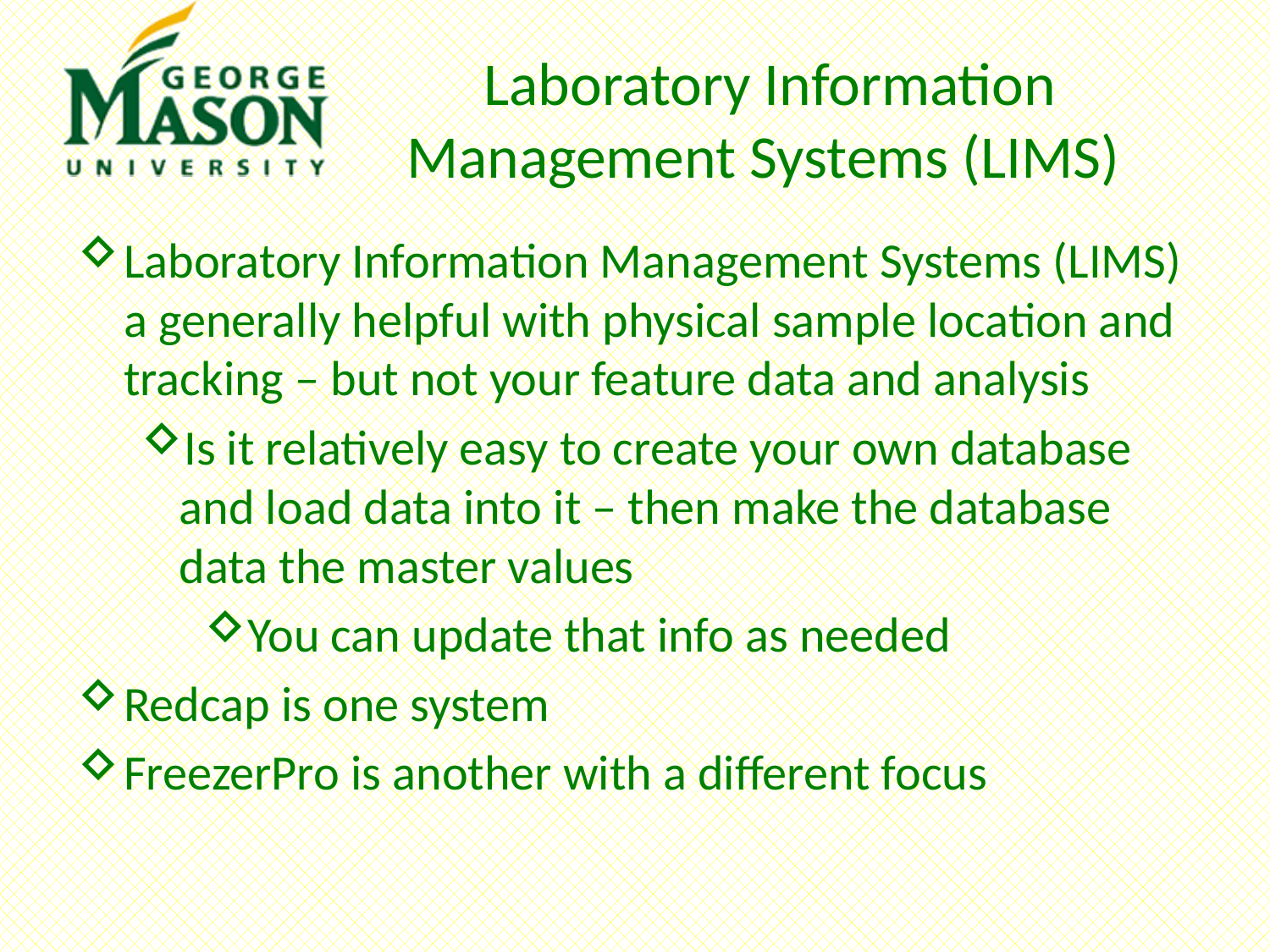

# Laboratory Information Management Systems (LIMS)
Laboratory Information Management Systems (LIMS) a generally helpful with physical sample location and tracking – but not your feature data and analysis
Is it relatively easy to create your own database and load data into it – then make the database data the master values
You can update that info as needed
Redcap is one system
FreezerPro is another with a different focus